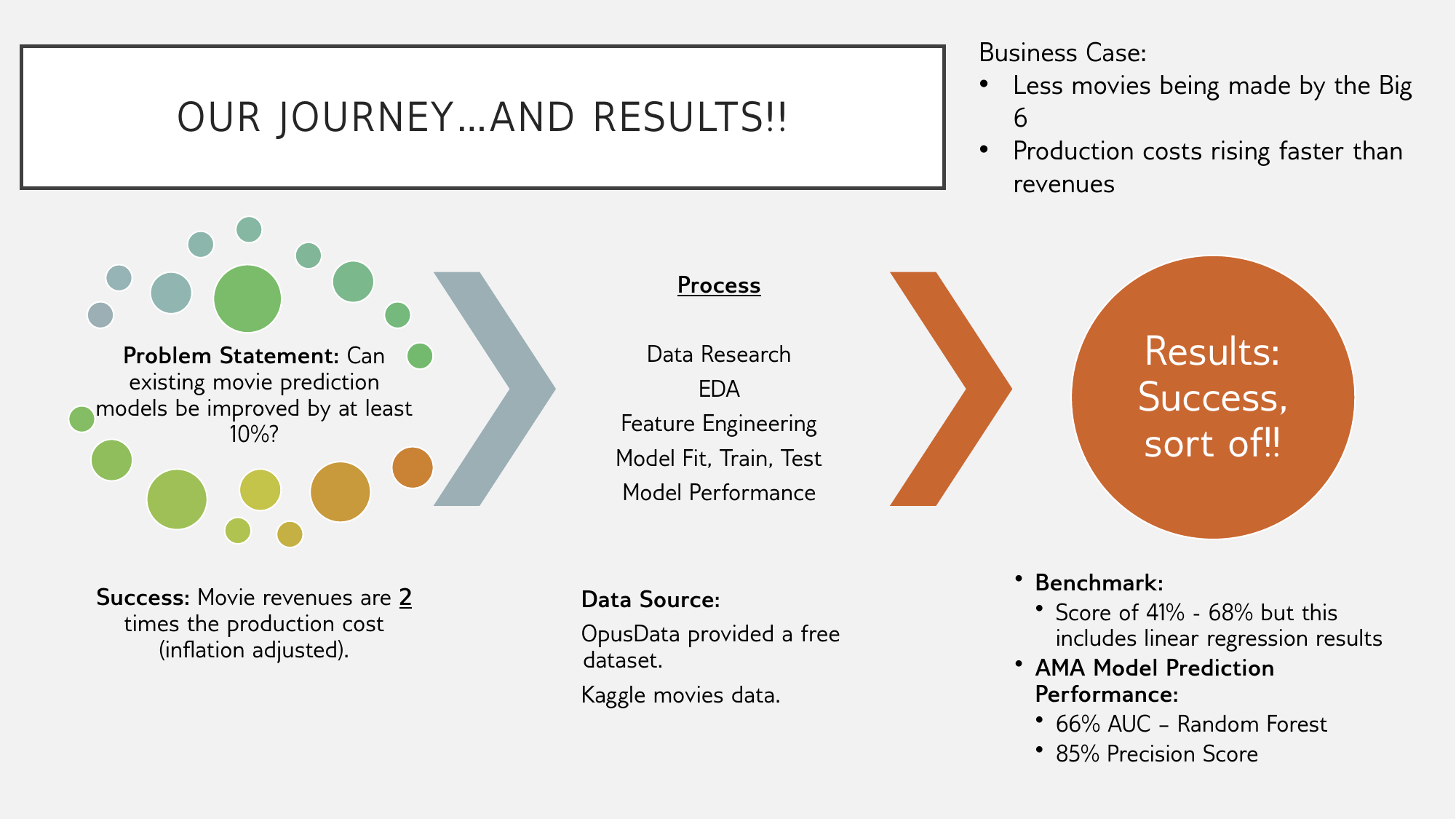

Business Case:
Less movies being made by the Big 6
Production costs rising faster than revenues
# Our Journey…and Results!!
Problem Statement: Can existing movie prediction models be improved by at least 10%?
Success: Movie revenues are 2 times the production cost (inflation adjusted).
Process

Data Research
EDA
Feature Engineering
Model Fit, Train, Test
Model Performance
Data Source:
OpusData provided a free dataset.
Kaggle movies data.
Results: Success, sort of!!
Benchmark:
Score of 41% - 68% but this includes linear regression results
AMA Model Prediction Performance:
66% AUC – Random Forest
85% Precision Score